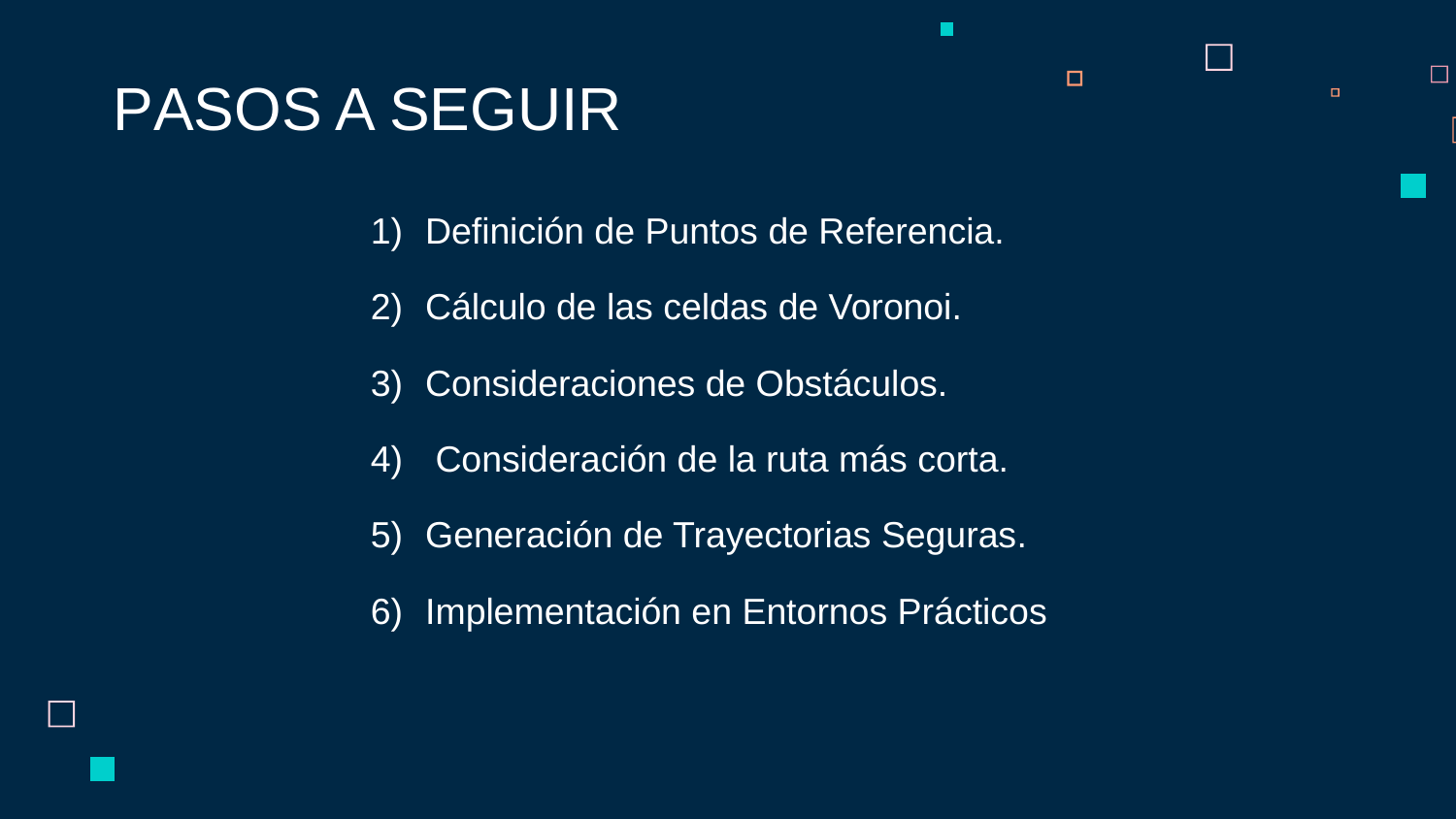

# PASOS A SEGUIR
Definición de Puntos de Referencia.
Cálculo de las celdas de Voronoi.
Consideraciones de Obstáculos.
 Consideración de la ruta más corta.
Generación de Trayectorias Seguras.
Implementación en Entornos Prácticos